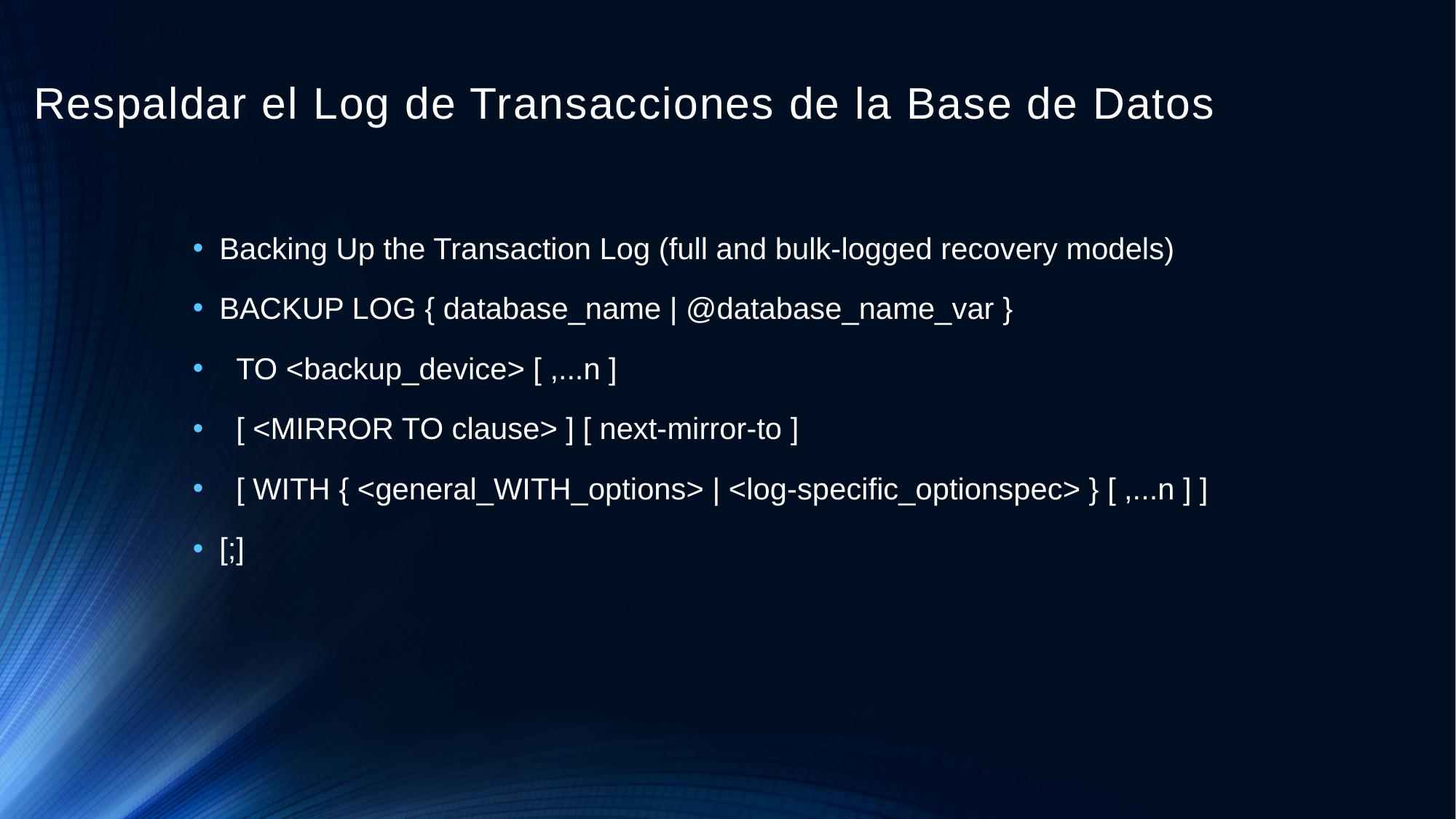

# Respaldar el Log de Transacciones de la Base de Datos
Backing Up the Transaction Log (full and bulk-logged recovery models)
BACKUP LOG { database_name | @database_name_var }
  TO <backup_device> [ ,...n ]
  [ <MIRROR TO clause> ] [ next-mirror-to ]
  [ WITH { <general_WITH_options> | <log-specific_optionspec> } [ ,...n ] ]
[;]